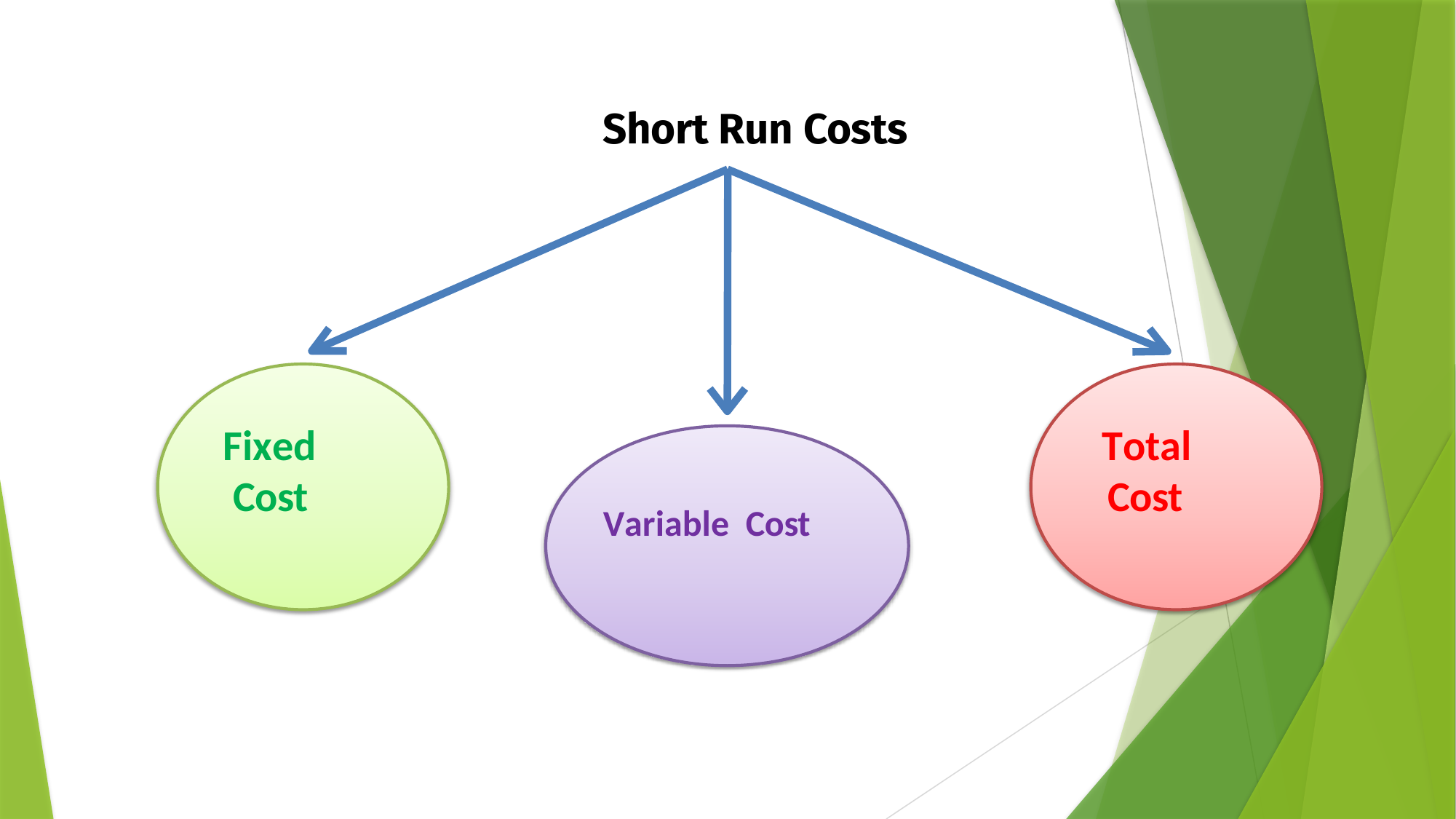

# Short Run Costs

Fixed  Cost
Total  Cost

Variable  Cost